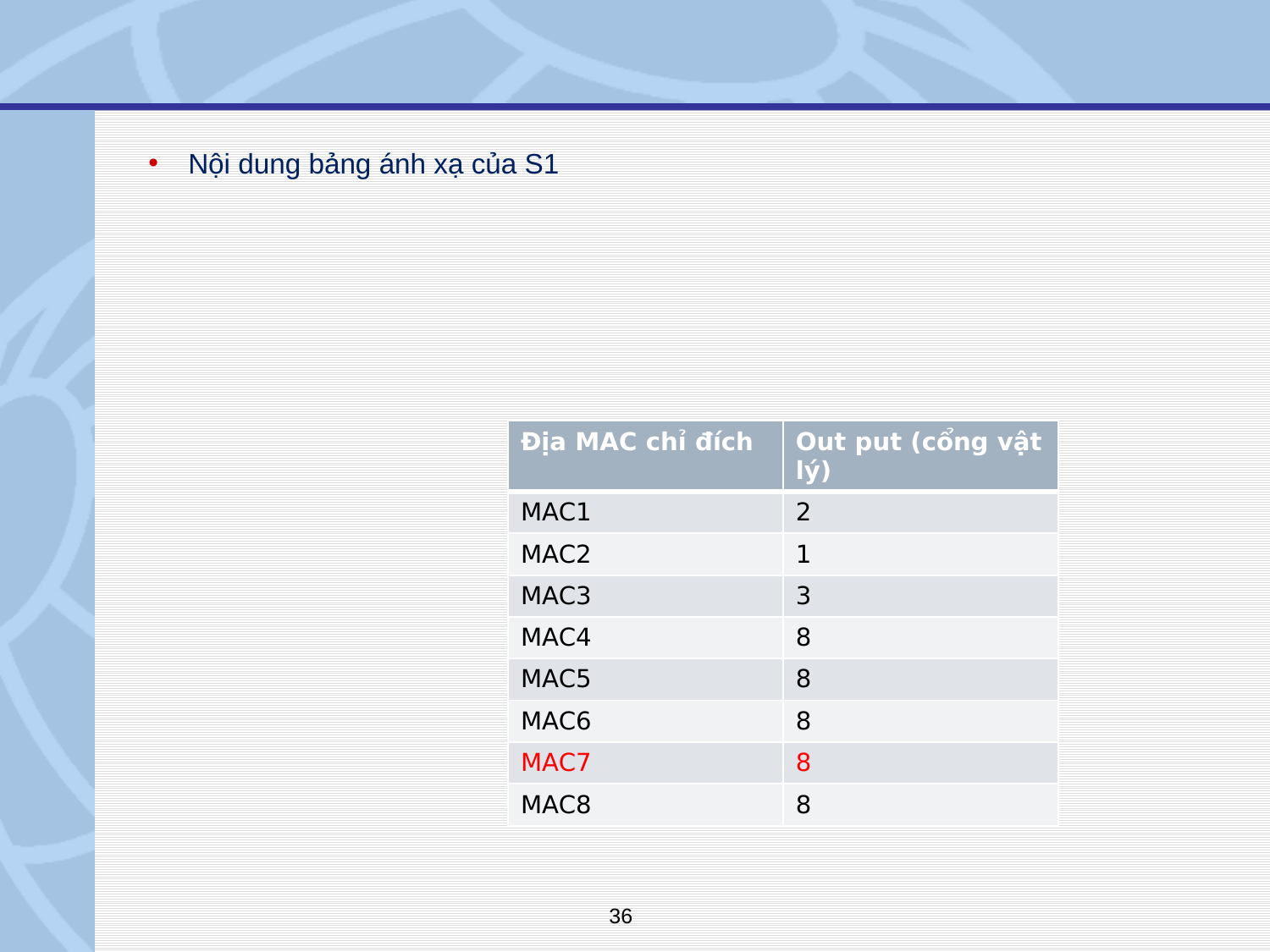

Nội dung bảng ánh xạ của S1
| Địa MAC chỉ đích | Out put (cổng vật lý) |
| --- | --- |
| MAC1 | 2 |
| MAC2 | 1 |
| MAC3 | 3 |
| MAC4 | 8 |
| MAC5 | 8 |
| MAC6 | 8 |
| MAC7 | 8 |
| MAC8 | 8 |